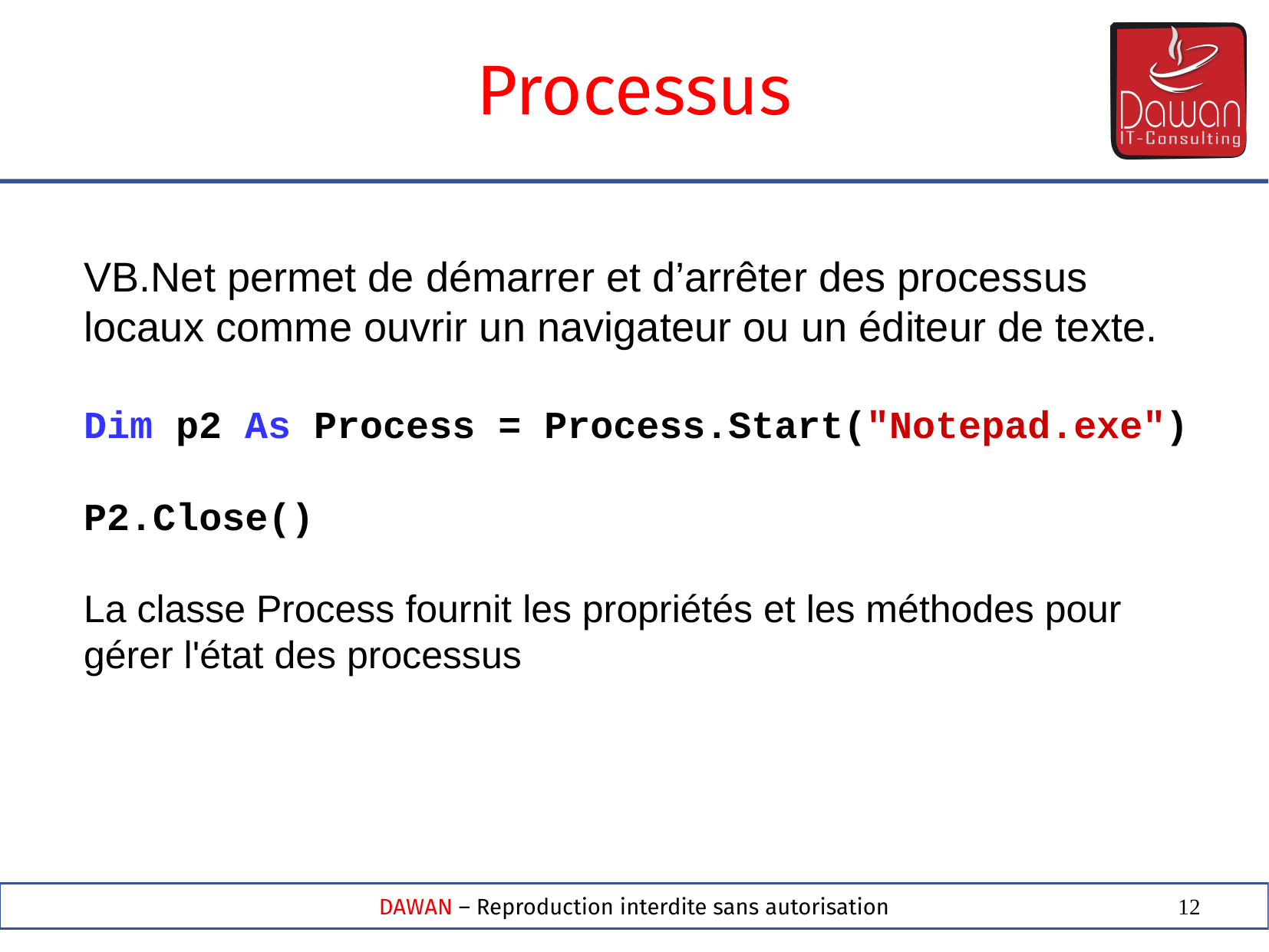

Processus
VB.Net permet de démarrer et d’arrêter des processus locaux comme ouvrir un navigateur ou un éditeur de texte.

Dim p2 As Process = Process.Start("Notepad.exe")

P2.Close()

La classe Process fournit les propriétés et les méthodes pour gérer l'état des processus

12